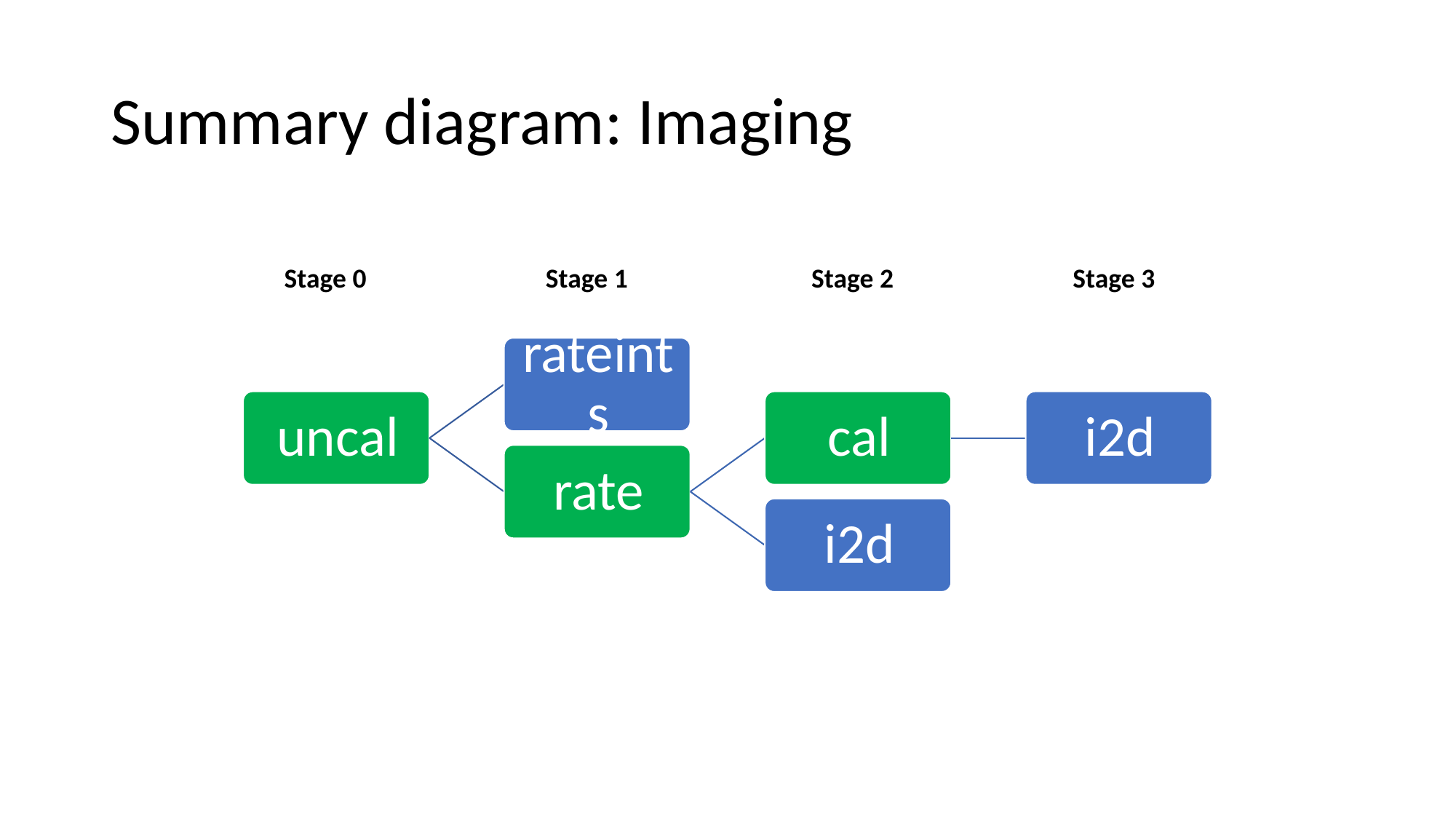

# Summary diagram: Imaging
uncal

rateints

rate

cal

i2d

i2d
     Stage 0	            Stage 1		  Stage 2		         Stage 3